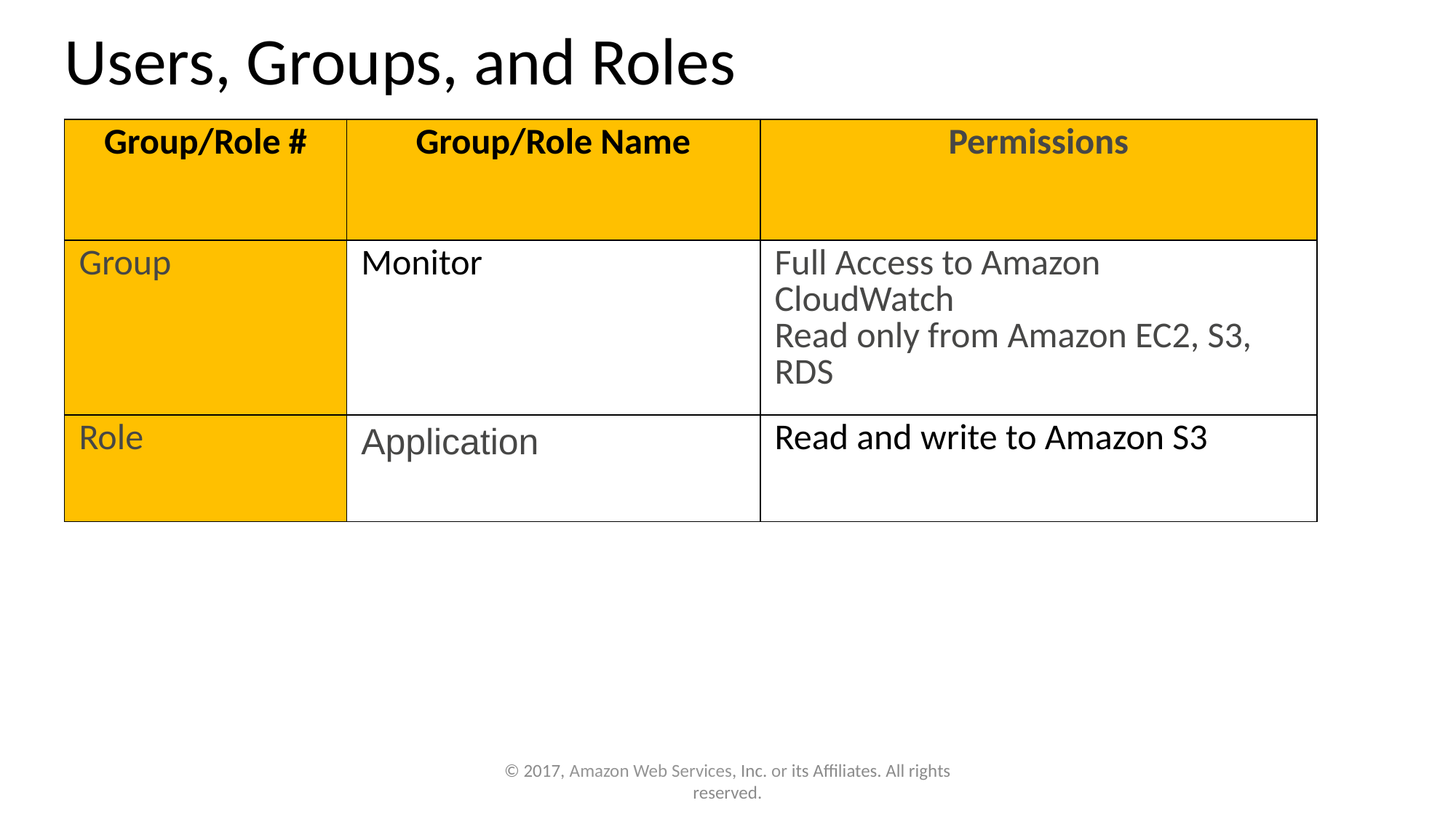

# Users, Groups, and Roles
| Group/Role # | Group/Role Name | Permissions |
| --- | --- | --- |
| Group | Monitor | Full Access to Amazon CloudWatch Read only from Amazon EC2, S3, RDS |
| Role | Application | Read and write to Amazon S3 |
© 2017, Amazon Web Services, Inc. or its Affiliates. All rights reserved.